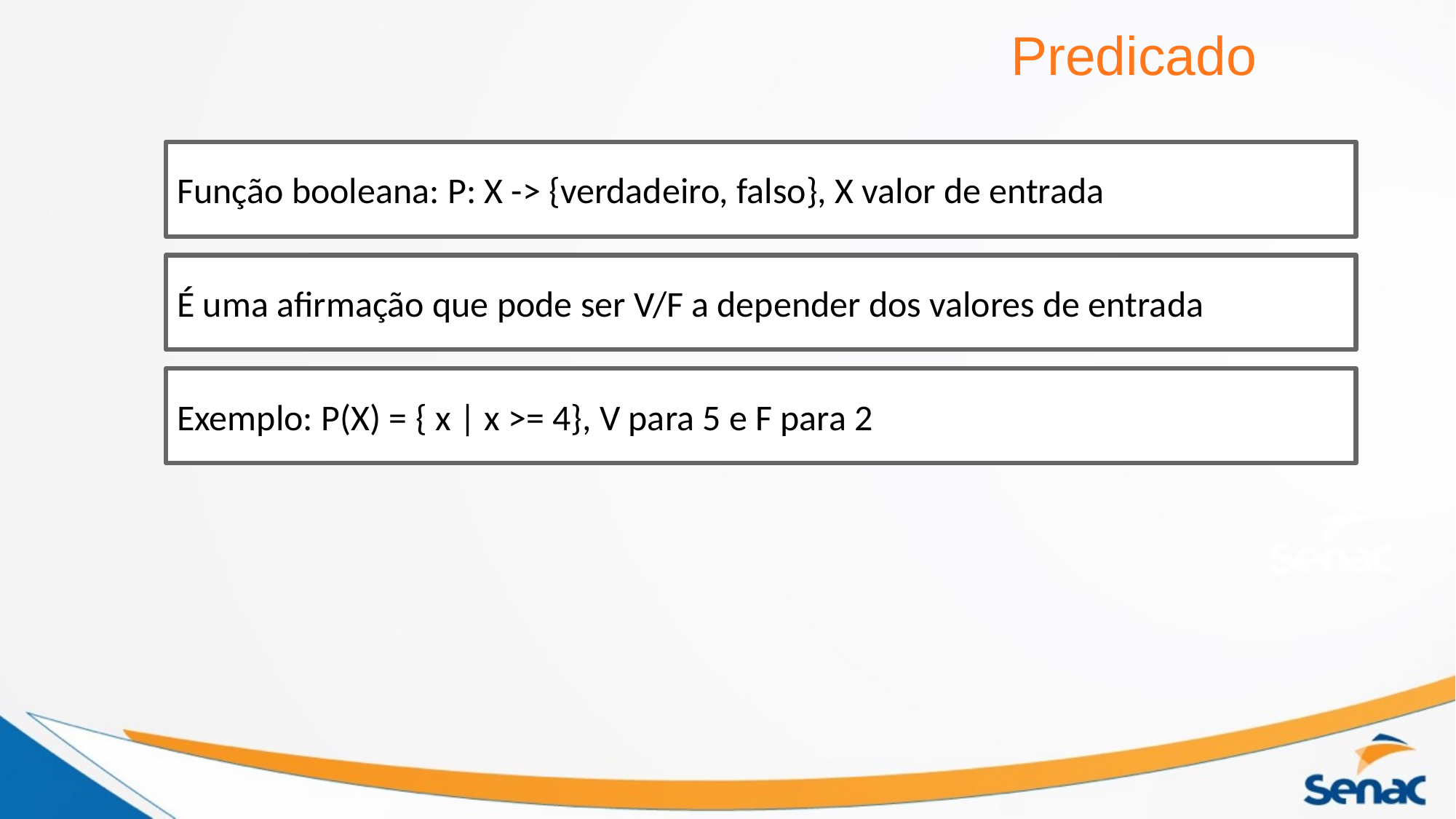

Predicado
Função booleana: P: X -> {verdadeiro, falso}, X valor de entrada
É uma afirmação que pode ser V/F a depender dos valores de entrada
Exemplo: P(X) = { x | x >= 4}, V para 5 e F para 2